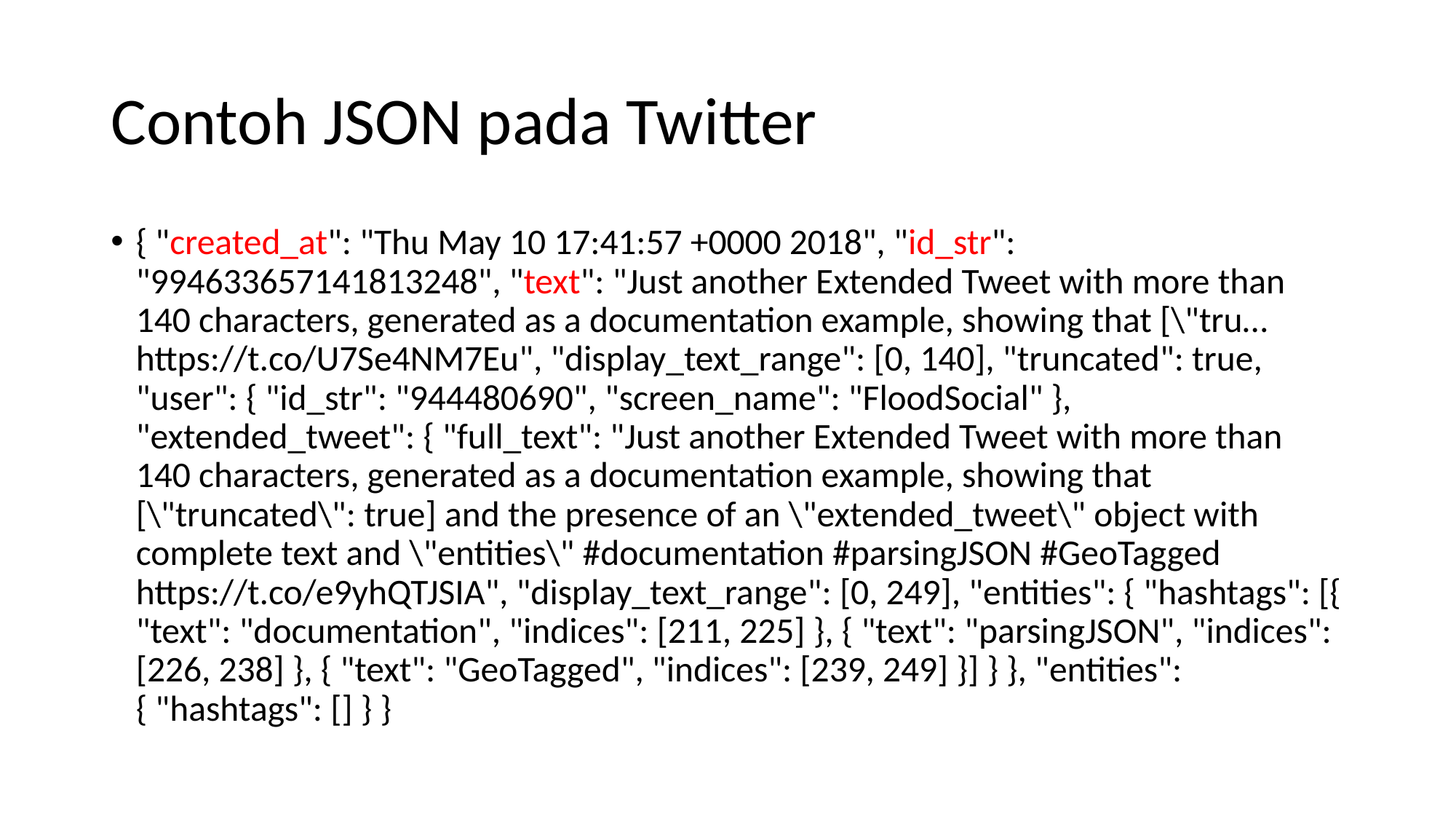

# Contoh JSON pada Twitter
{ "created_at": "Thu May 10 17:41:57 +0000 2018", "id_str": "994633657141813248", "text": "Just another Extended Tweet with more than 140 characters, generated as a documentation example, showing that [\"tru… https://t.co/U7Se4NM7Eu", "display_text_range": [0, 140], "truncated": true, "user": { "id_str": "944480690", "screen_name": "FloodSocial" }, "extended_tweet": { "full_text": "Just another Extended Tweet with more than 140 characters, generated as a documentation example, showing that [\"truncated\": true] and the presence of an \"extended_tweet\" object with complete text and \"entities\" #documentation #parsingJSON #GeoTagged https://t.co/e9yhQTJSIA", "display_text_range": [0, 249], "entities": { "hashtags": [{ "text": "documentation", "indices": [211, 225] }, { "text": "parsingJSON", "indices": [226, 238] }, { "text": "GeoTagged", "indices": [239, 249] }] } }, "entities": { "hashtags": [] } }